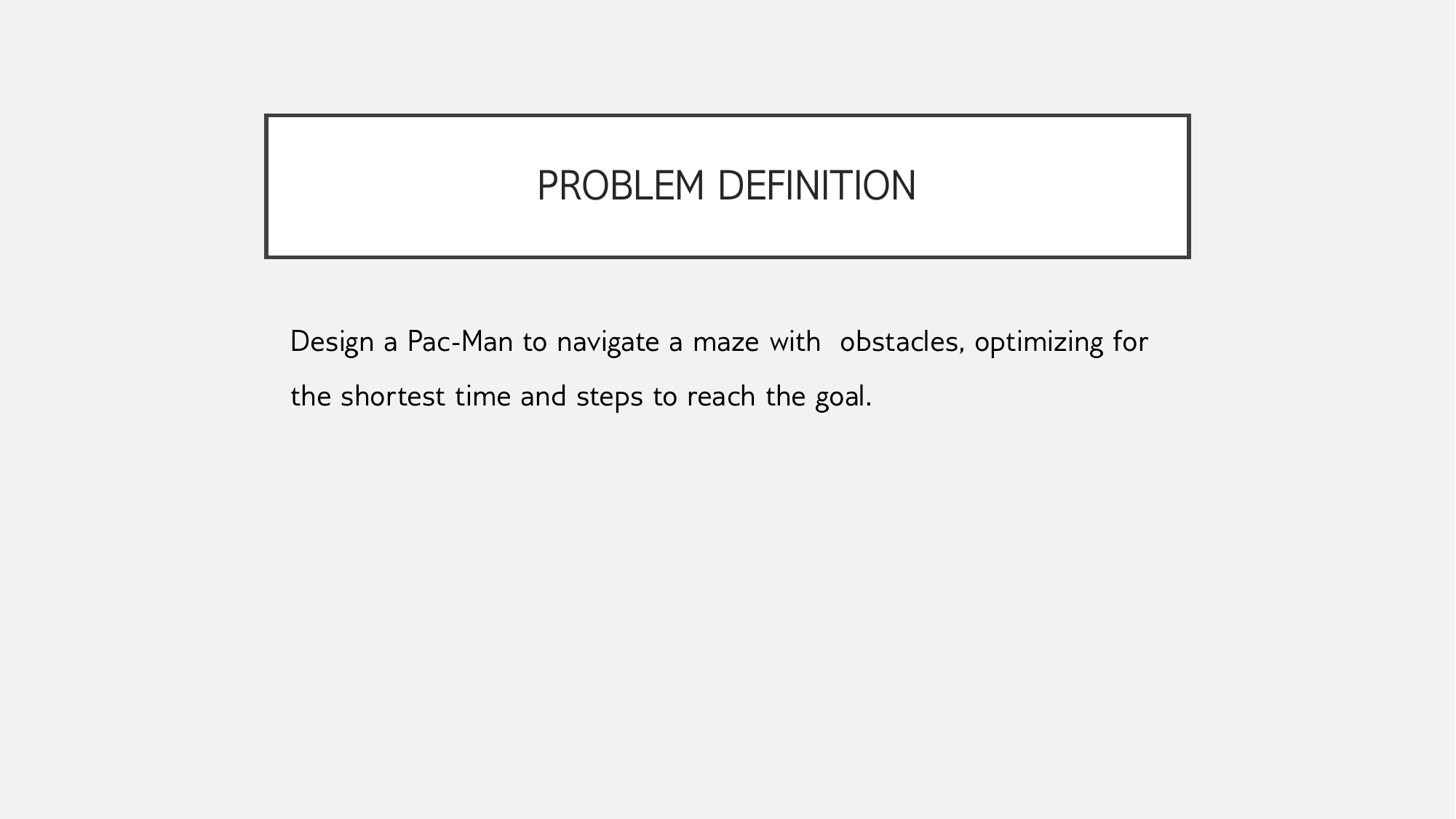

# PROBLEM DEFINITION
Design a Pac-Man to navigate a maze with  obstacles, optimizing for the shortest time and steps to reach the goal.